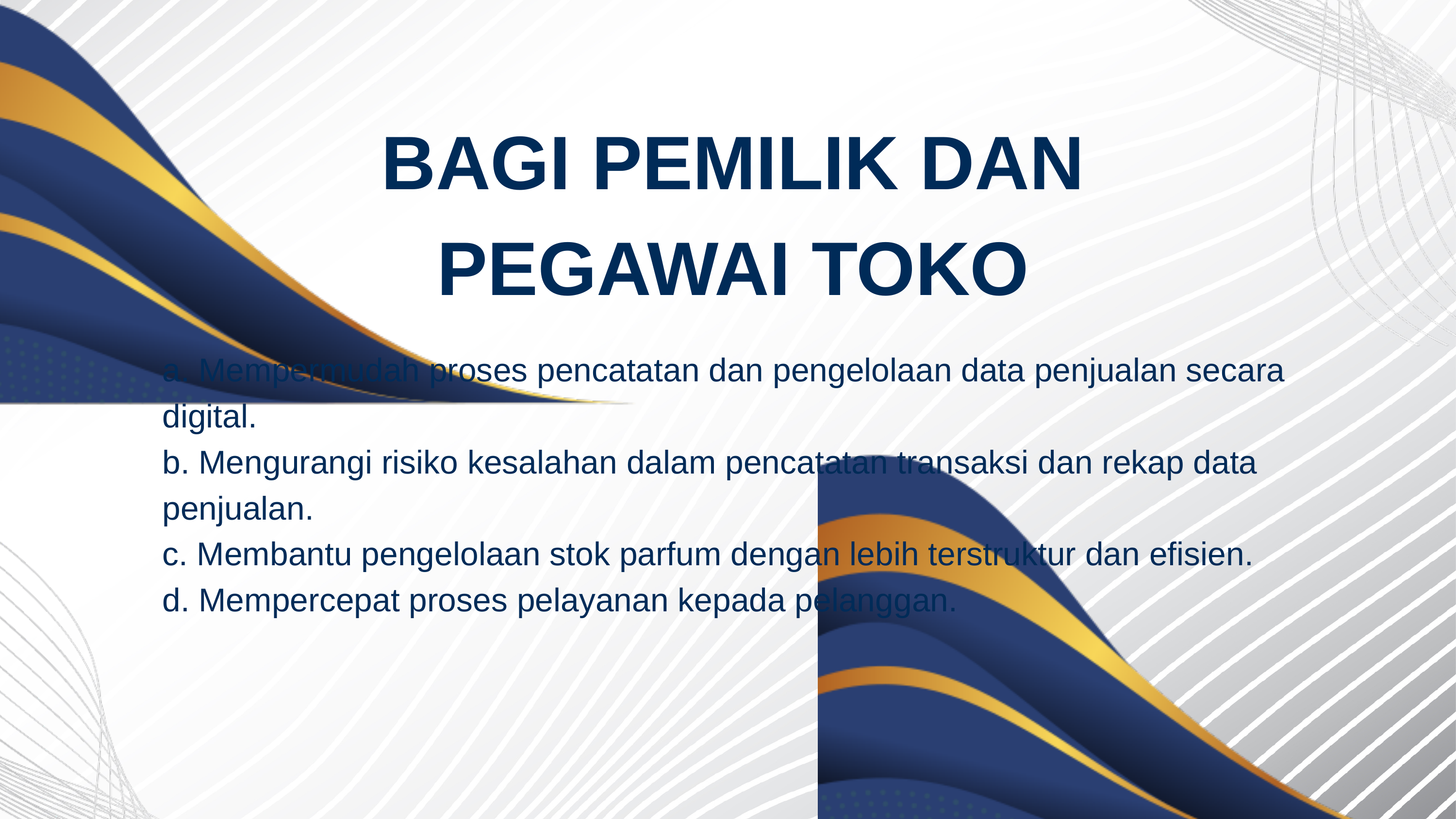

BAGI PEMILIK DAN PEGAWAI TOKO
a. Mempermudah proses pencatatan dan pengelolaan data penjualan secara digital.
b. Mengurangi risiko kesalahan dalam pencatatan transaksi dan rekap data penjualan.
c. Membantu pengelolaan stok parfum dengan lebih terstruktur dan efisien.
d. Mempercepat proses pelayanan kepada pelanggan.